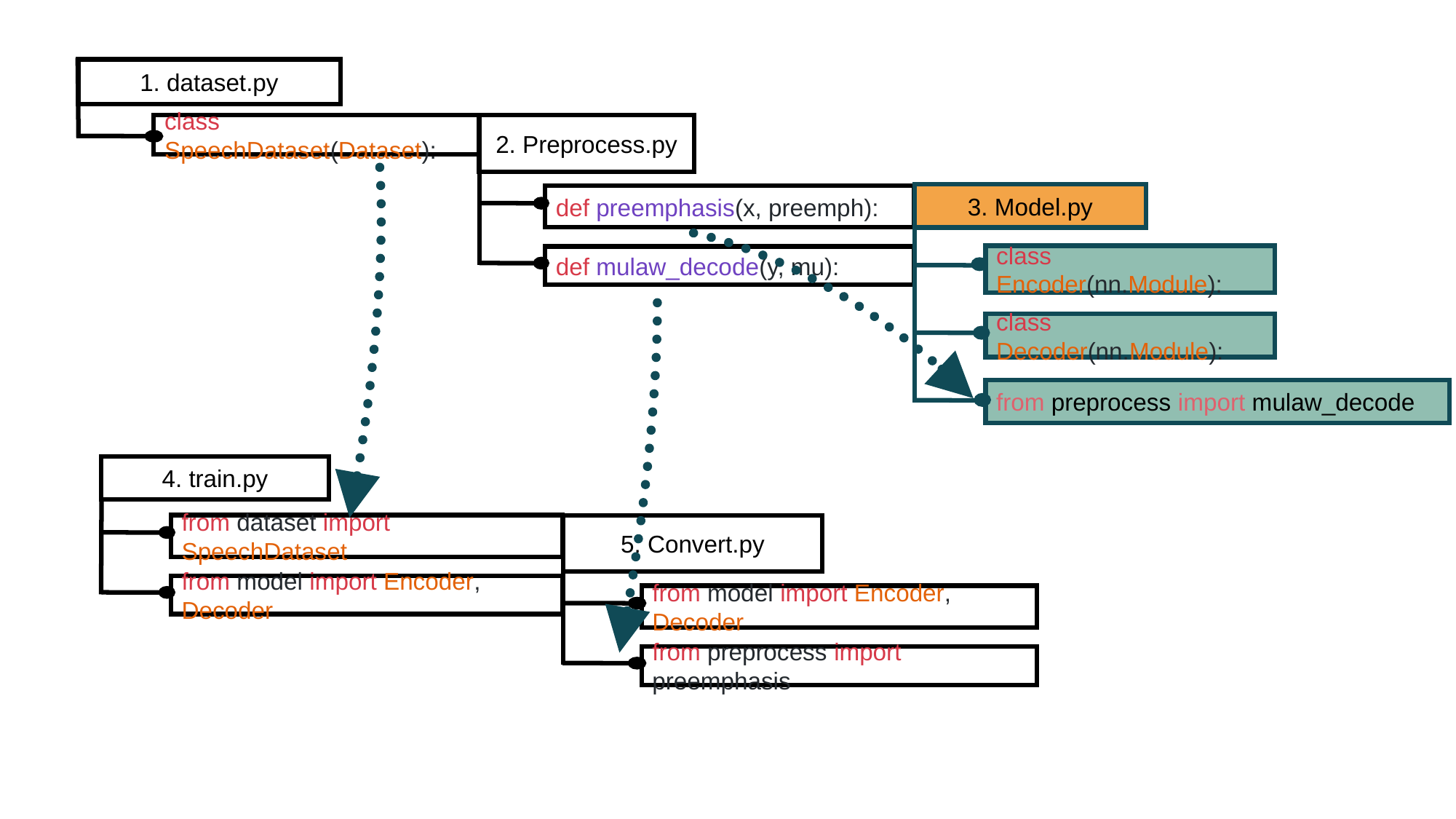

1. dataset.py
class SpeechDataset(Dataset):

2. Preprocess.py
def preemphasis(x, preemph):

def mulaw_decode(y, mu):

3. Model.py
class Encoder(nn.Module):
class Decoder(nn.Module):

from preprocess import mulaw_decode

4. train.py
from dataset import SpeechDataset

from model import Encoder, Decoder

5. Convert.py
from model import Encoder, Decoder

from preprocess import preemphasis